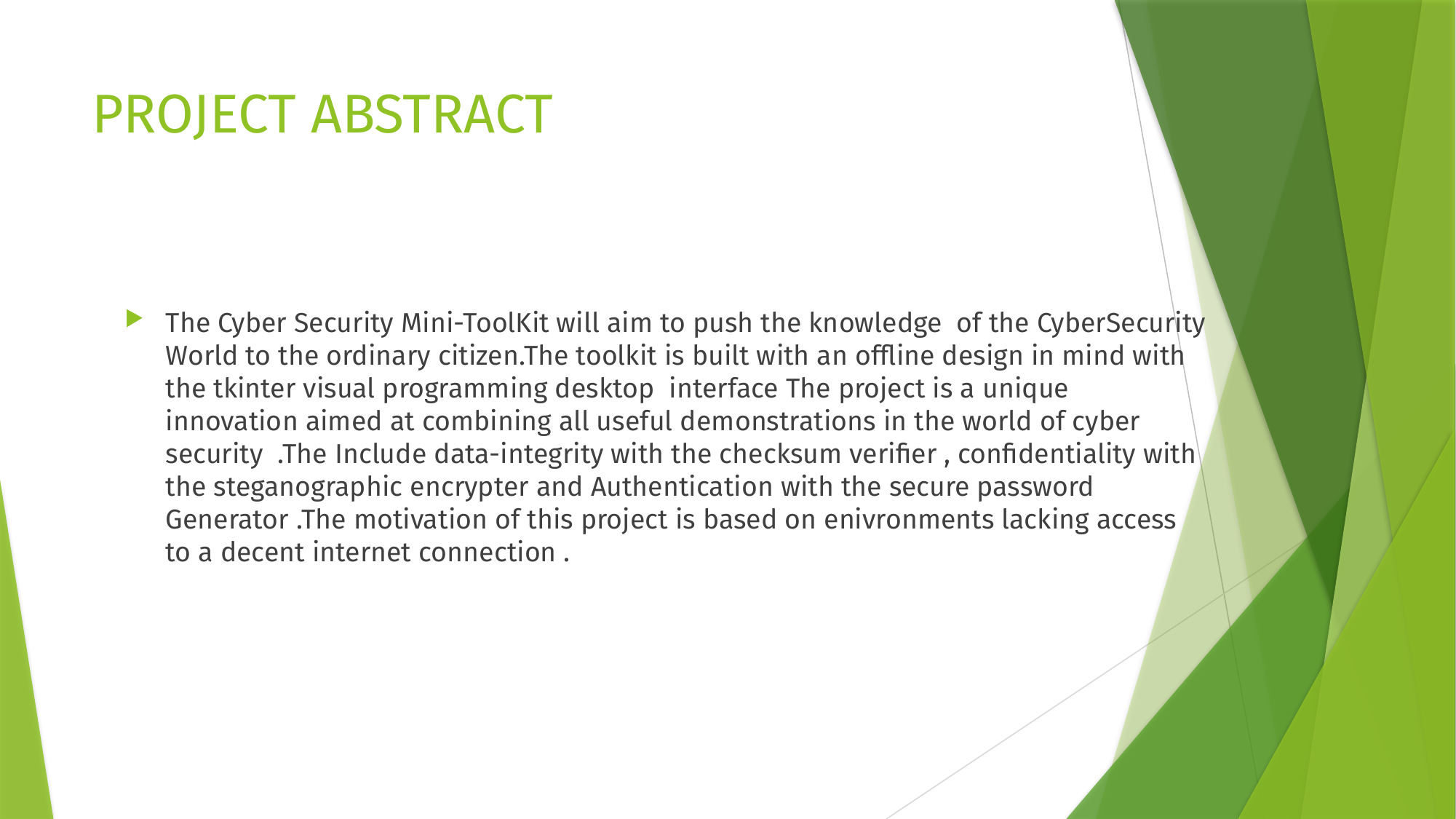

# PROJECT ABSTRACT

The Cyber Security Mini-ToolKit will aim to push the knowledge  of the CyberSecurity World to the ordinary citizen.The toolkit is built with an offline design in mind with the tkinter visual programming desktop  interface The project is a unique innovation aimed at combining all useful demonstrations in the world of cyber security  .The Include data-integrity with the checksum verifier , confidentiality with the steganographic encrypter and Authentication with the secure password Generator .The motivation of this project is based on enivronments lacking access to a decent internet connection .